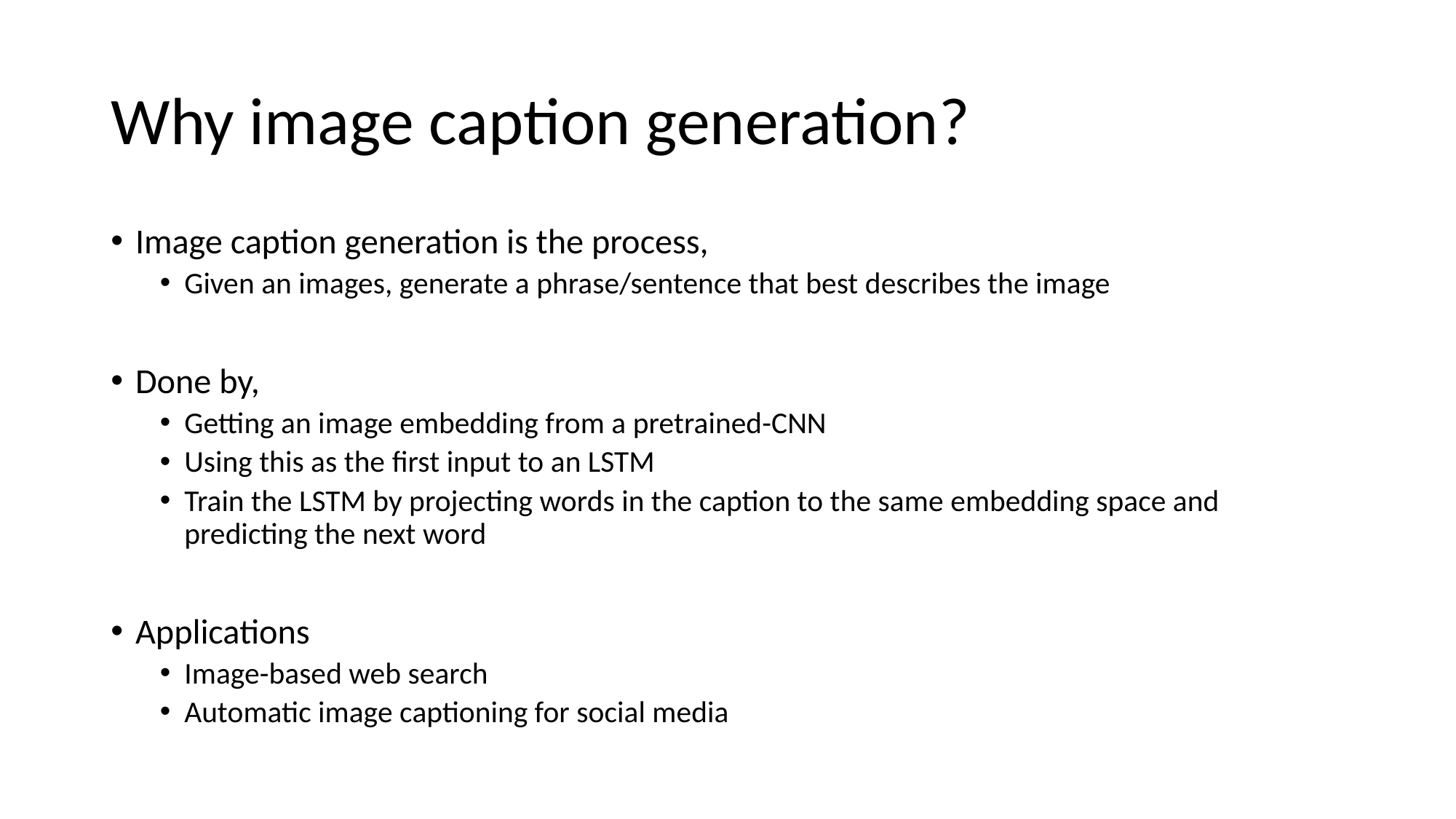

# Why image caption generation?
Image caption generation is the process,
Given an images, generate a phrase/sentence that best describes the image

Done by,
Getting an image embedding from a pretrained-CNN
Using this as the first input to an LSTM
Train the LSTM by projecting words in the caption to the same embedding space and predicting the next word

Applications
Image-based web search
Automatic image captioning for social media